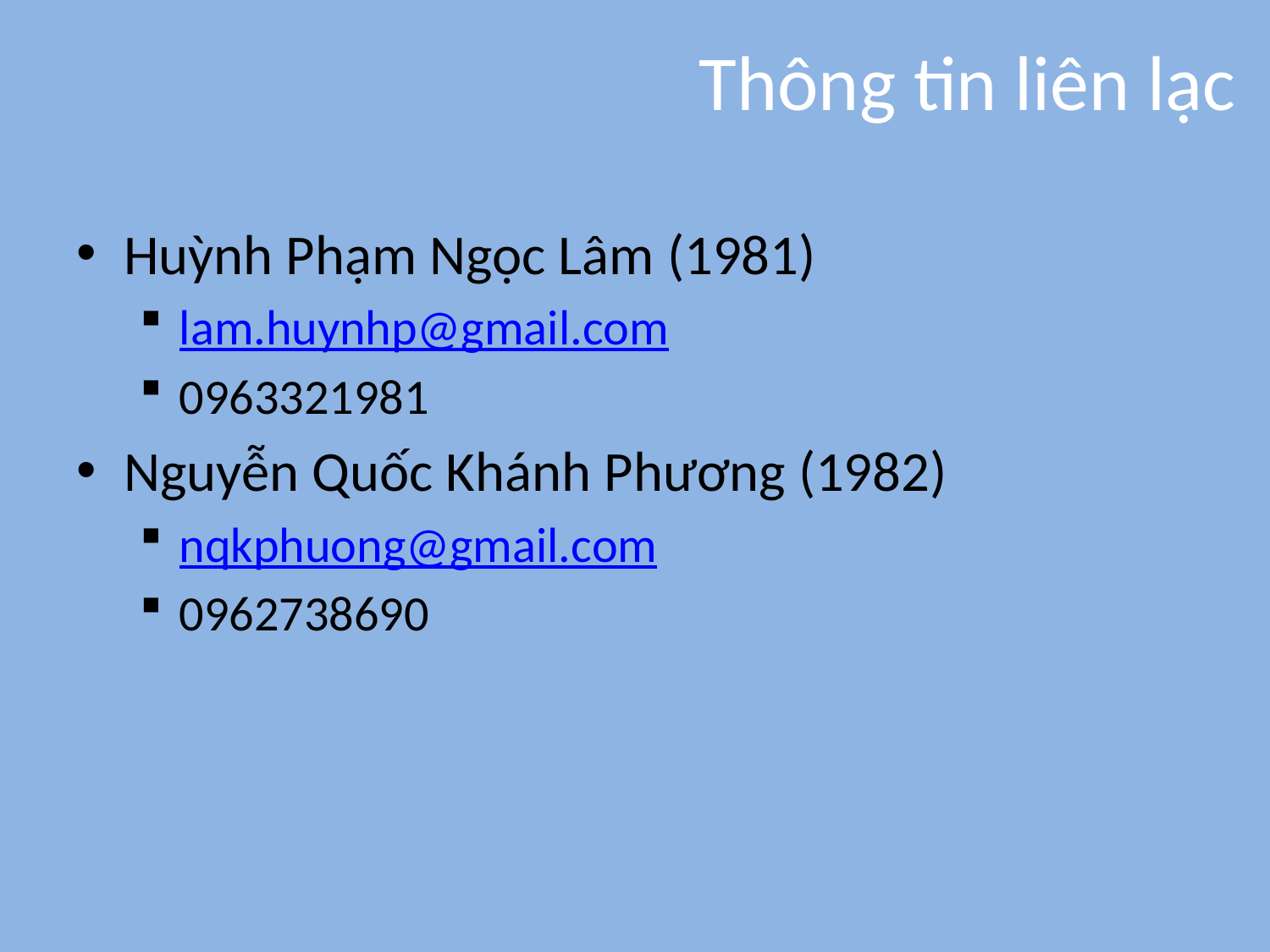

# Thông tin liên lạc
Huỳnh Phạm Ngọc Lâm (1981)
lam.huynhp@gmail.com
0963321981
Nguyễn Quốc Khánh Phương (1982)
nqkphuong@gmail.com
0962738690